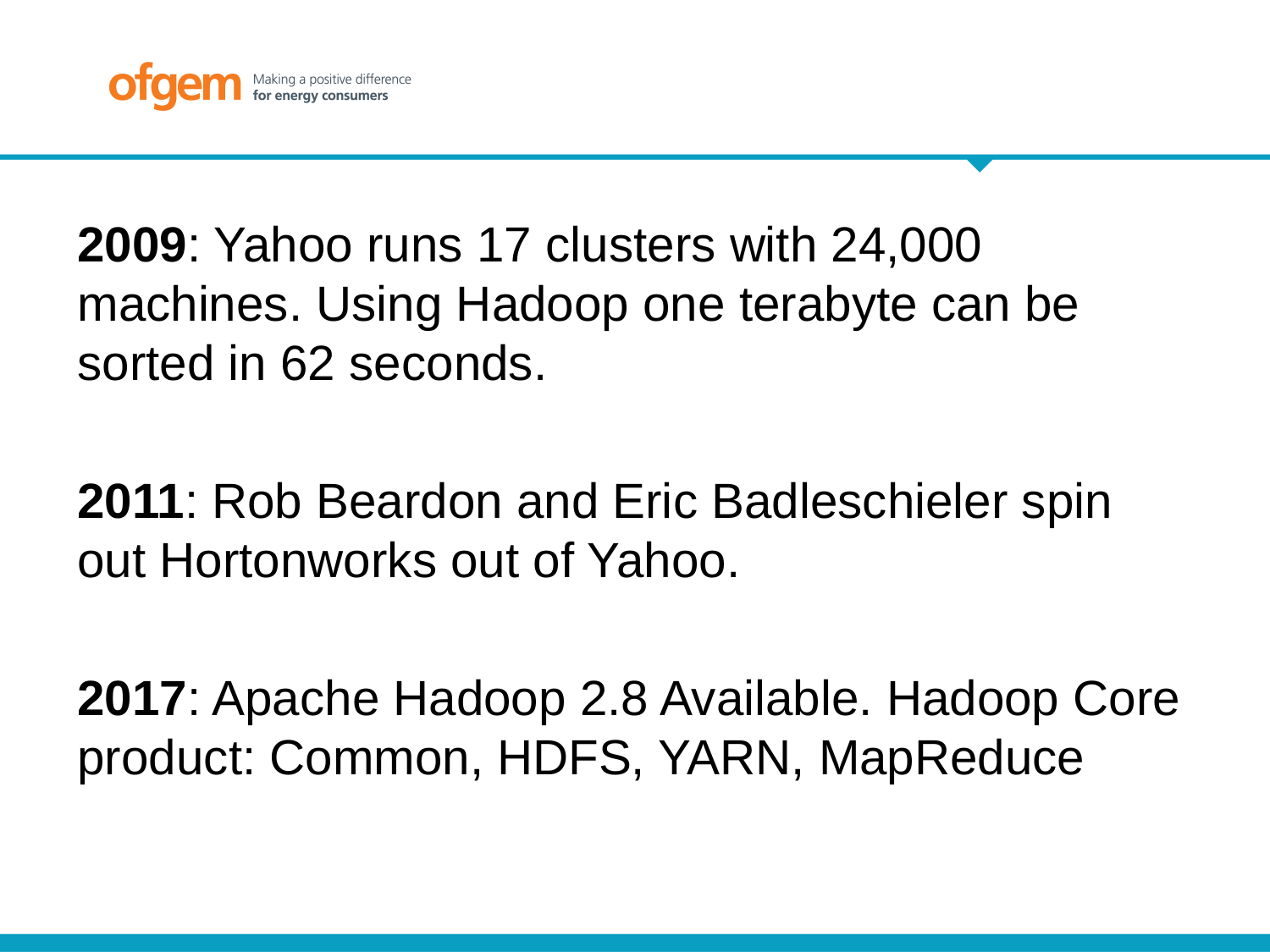

2009: Yahoo runs 17 clusters with 24,000 machines. Using Hadoop one terabyte can be sorted in 62 seconds.

2011: Rob Beardon and Eric Badleschieler spin out Hortonworks out of Yahoo.

2017: Apache Hadoop 2.8 Available. Hadoop Core product: Common, HDFS, YARN, MapReduce